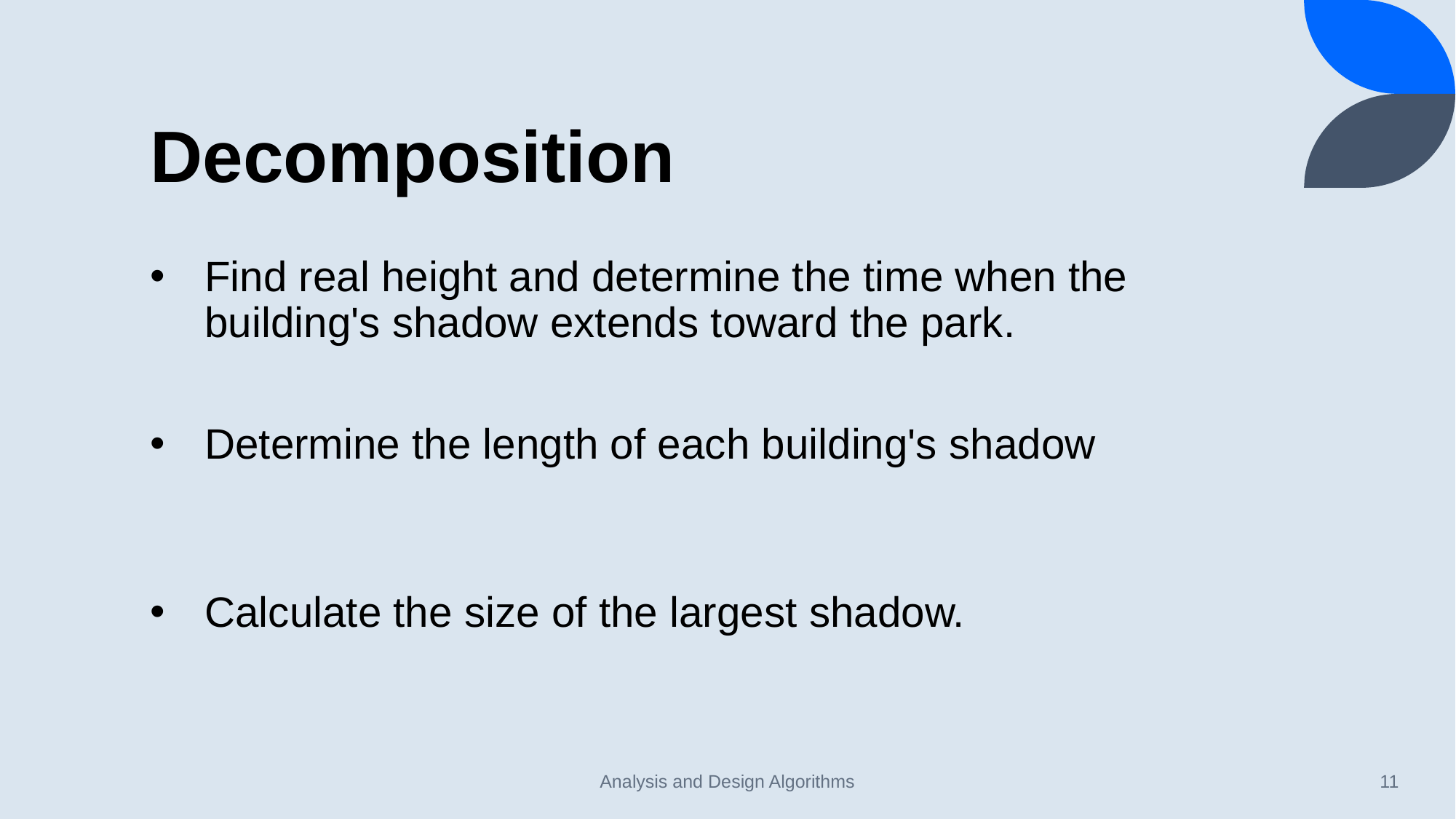

# Decomposition
Find real height and determine the time when the building's shadow extends toward the park.

Determine the length of each building's shadow

Calculate the size of the largest shadow.
Analysis and Design Algorithms
11